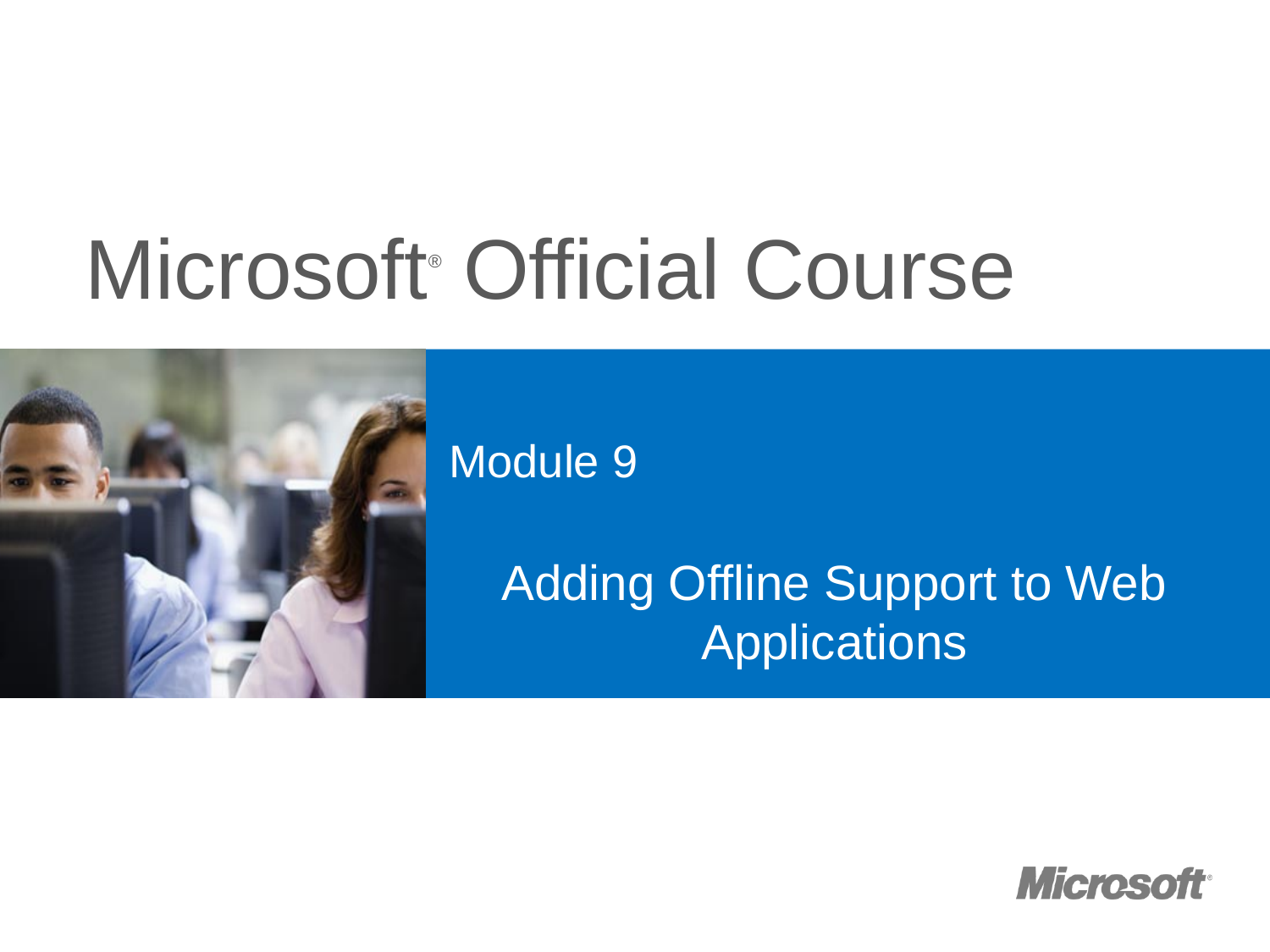

# Module 9
Adding Offline Support to Web Applications